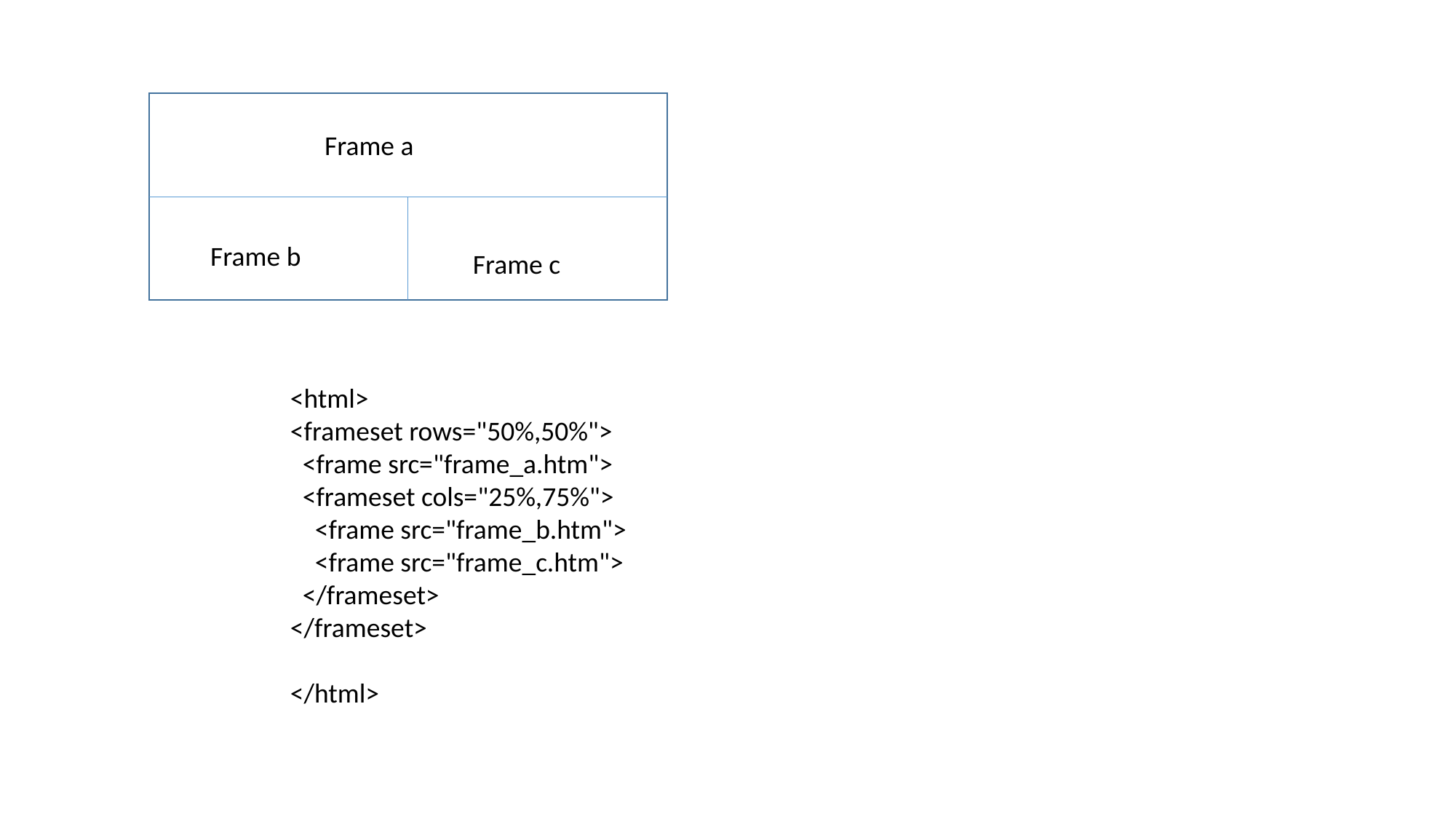

Frame a
Frame b
Frame c
<html>
<frameset rows="50%,50%">
  <frame src="frame_a.htm">
  <frameset cols="25%,75%">
    <frame src="frame_b.htm">
    <frame src="frame_c.htm">
  </frameset>
</frameset>

</html>